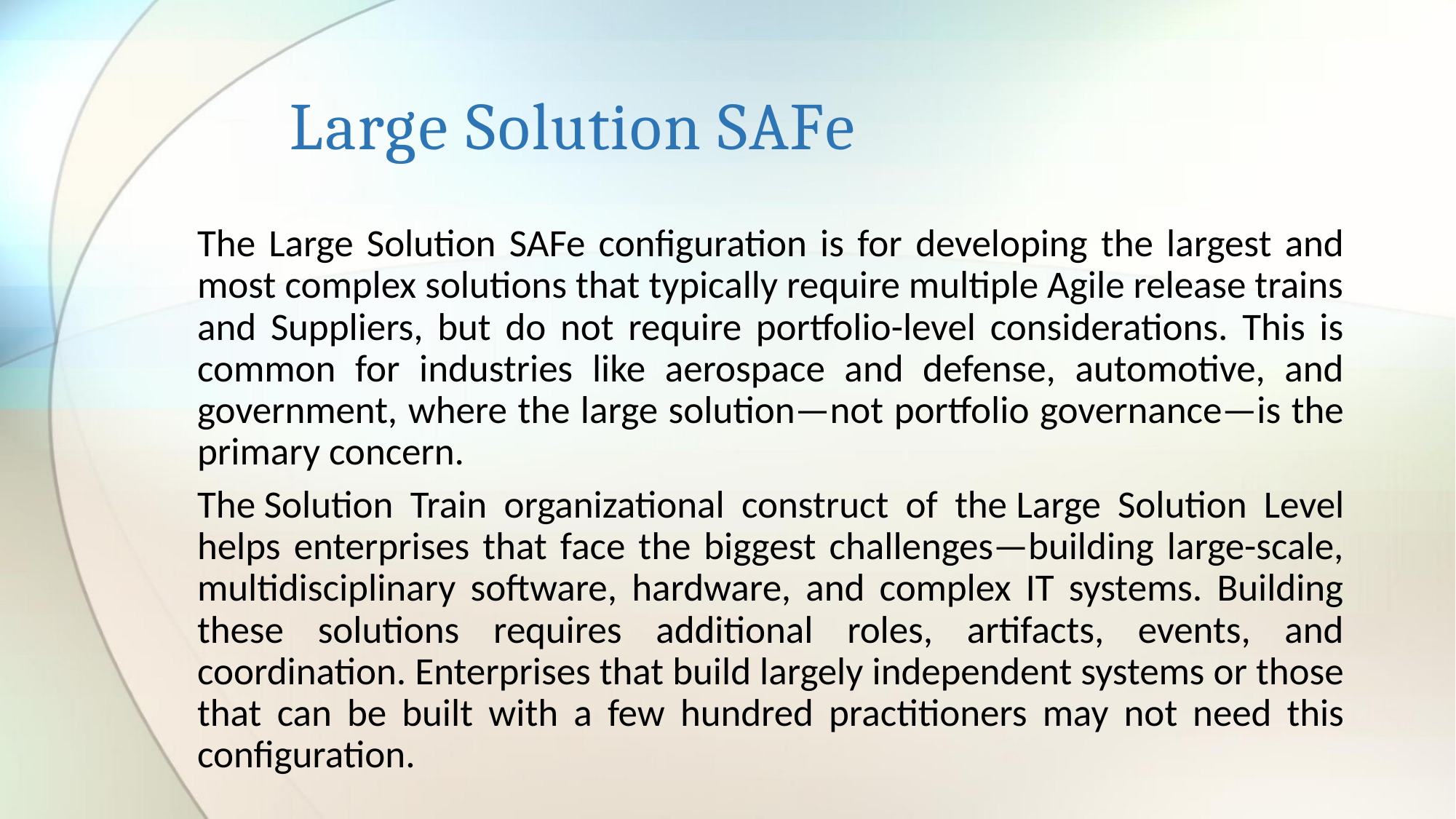

# Large Solution SAFe
The Large Solution SAFe configuration is for developing the largest and most complex solutions that typically require multiple Agile release trains and Suppliers, but do not require portfolio-level considerations. This is common for industries like aerospace and defense, automotive, and government, where the large solution—not portfolio governance—is the primary concern.
The Solution Train organizational construct of the Large Solution Level helps enterprises that face the biggest challenges—building large-scale, multidisciplinary software, hardware, and complex IT systems. Building these solutions requires additional roles, artifacts, events, and coordination. Enterprises that build largely independent systems or those that can be built with a few hundred practitioners may not need this configuration.